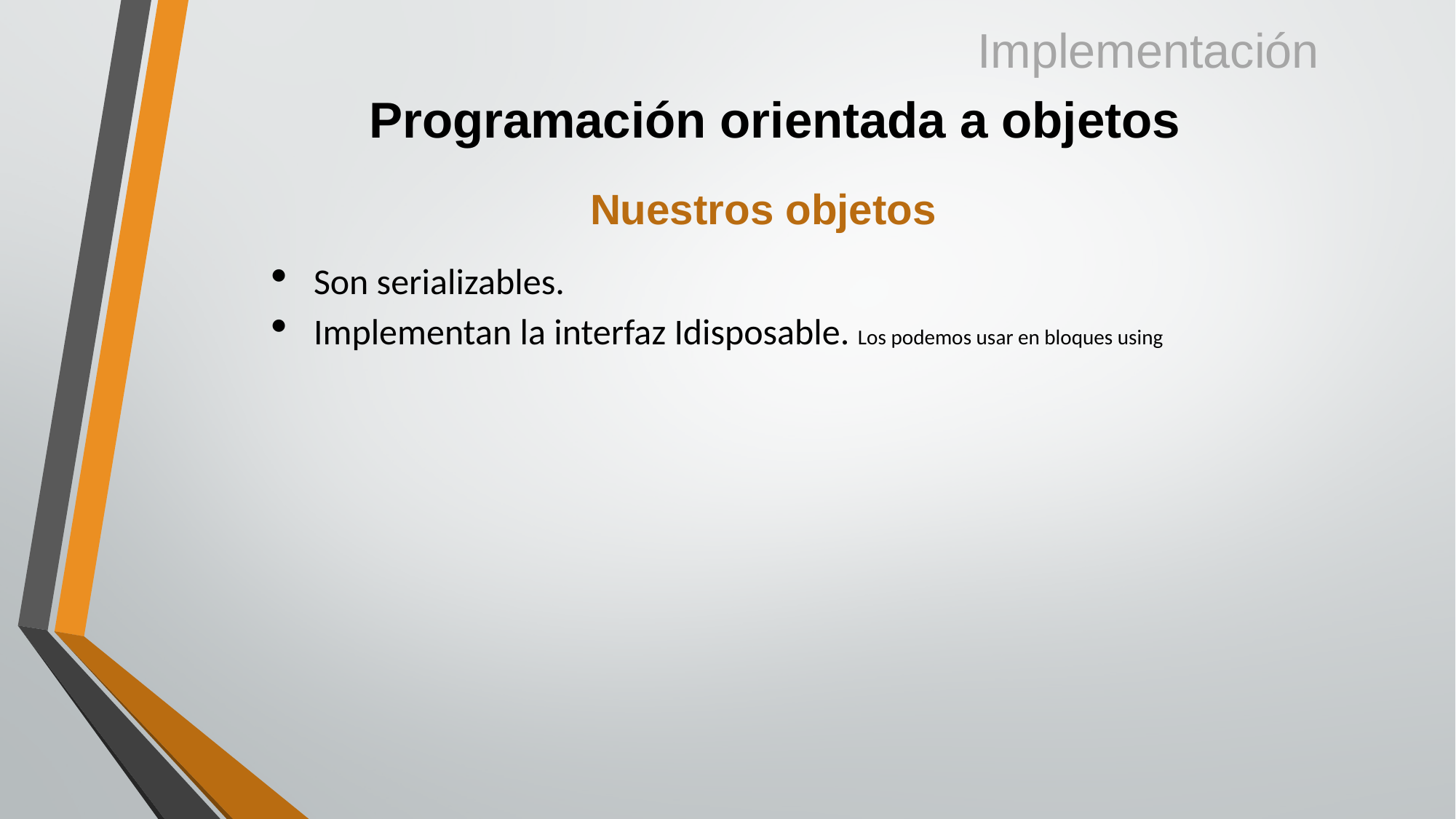

Implementación
# Programación orientada a objetos
Nuestros objetos

Son serializables.
Implementan la interfaz Idisposable. Los podemos usar en bloques using